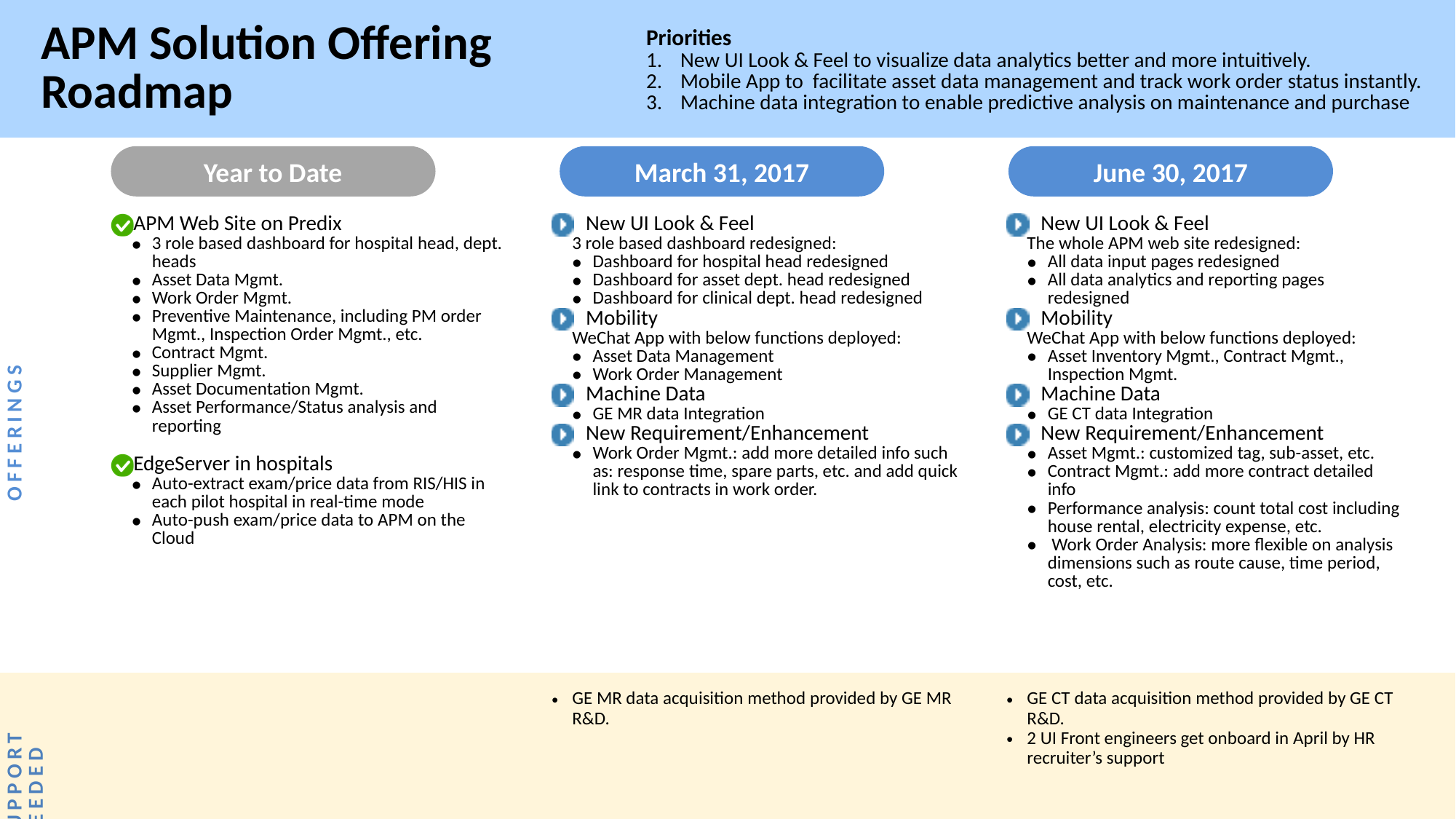

| APM Solution Offering Roadmap |  |  |  |  | Priorities New UI Look & Feel to visualize data analytics better and more intuitively. Mobile App to facilitate asset data management and track work order status instantly. Machine data integration to enable predictive analysis on maintenance and purchase |  |  |
| --- | --- | --- | --- | --- | --- | --- | --- |
|  |  |  |  |  |  |  |  |
| OFFERINGS |  | APM Web Site on Predix 3 role based dashboard for hospital head, dept. heads Asset Data Mgmt. Work Order Mgmt. Preventive Maintenance, including PM order Mgmt., Inspection Order Mgmt., etc. Contract Mgmt. Supplier Mgmt. Asset Documentation Mgmt. Asset Performance/Status analysis and reporting EdgeServer in hospitals Auto-extract exam/price data from RIS/HIS in each pilot hospital in real-time mode Auto-push exam/price data to APM on the Cloud |  | New UI Look & Feel 3 role based dashboard redesigned: Dashboard for hospital head redesigned Dashboard for asset dept. head redesigned Dashboard for clinical dept. head redesigned Mobility WeChat App with below functions deployed: Asset Data Management Work Order Management Machine Data GE MR data Integration New Requirement/Enhancement Work Order Mgmt.: add more detailed info such as: response time, spare parts, etc. and add quick link to contracts in work order. |  |  | New UI Look & Feel The whole APM web site redesigned: All data input pages redesigned All data analytics and reporting pages redesigned Mobility WeChat App with below functions deployed: Asset Inventory Mgmt., Contract Mgmt., Inspection Mgmt. Machine Data GE CT data Integration New Requirement/Enhancement Asset Mgmt.: customized tag, sub-asset, etc. Contract Mgmt.: add more contract detailed info Performance analysis: count total cost including house rental, electricity expense, etc. Work Order Analysis: more flexible on analysis dimensions such as route cause, time period, cost, etc. |
| SUUPPORT NEEDED |  |  |  | GE MR data acquisition method provided by GE MR R&D. |  |  | GE CT data acquisition method provided by GE CT R&D. 2 UI Front engineers get onboard in April by HR recruiter’s support |
Year to Date
March 31, 2017
June 30, 2017